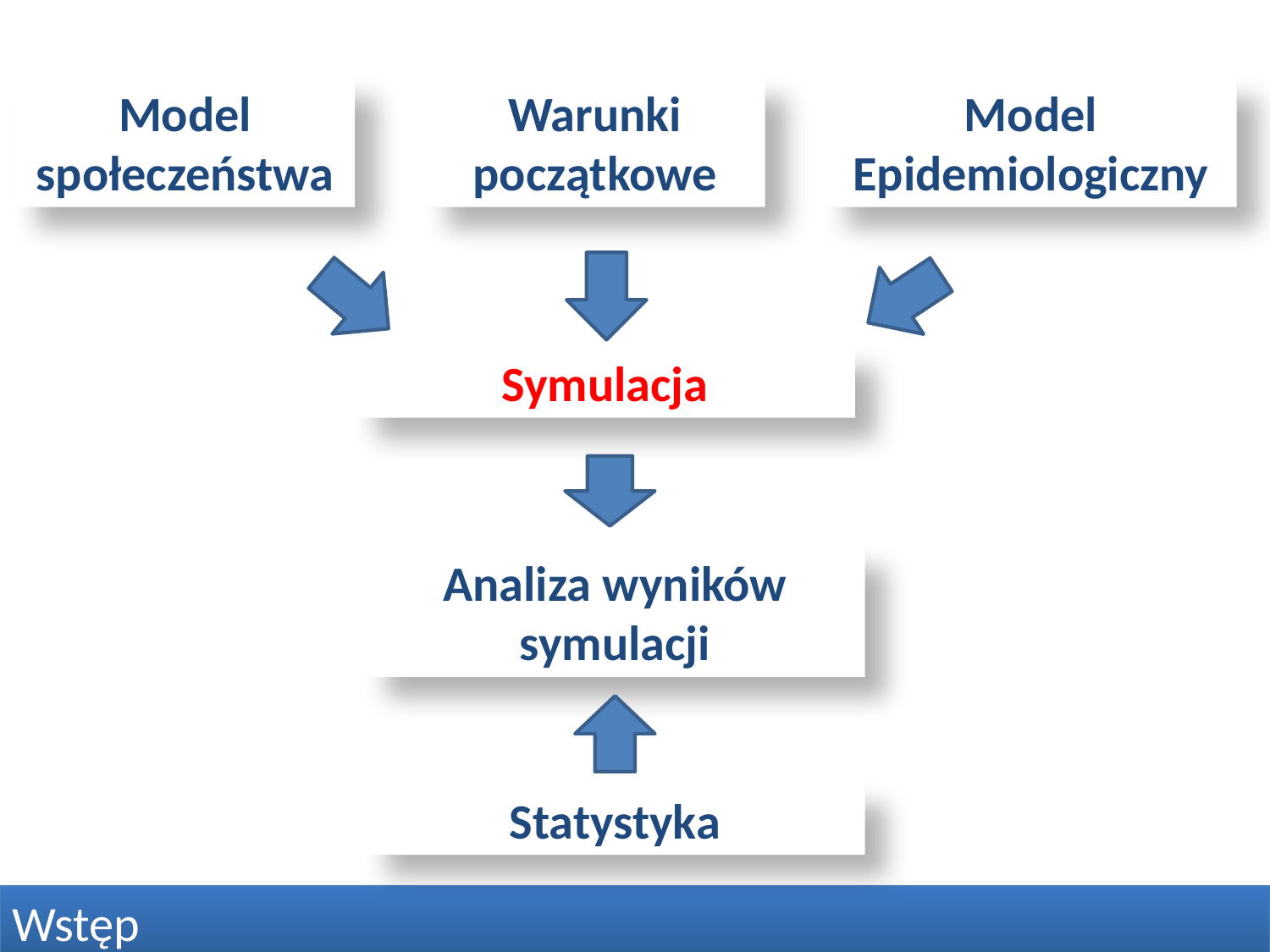

Model społeczeństwa
Warunki początkowe
Model
Epidemiologiczny

Symulacja

Analiza wyników symulacji

Statystyka
Wstęp